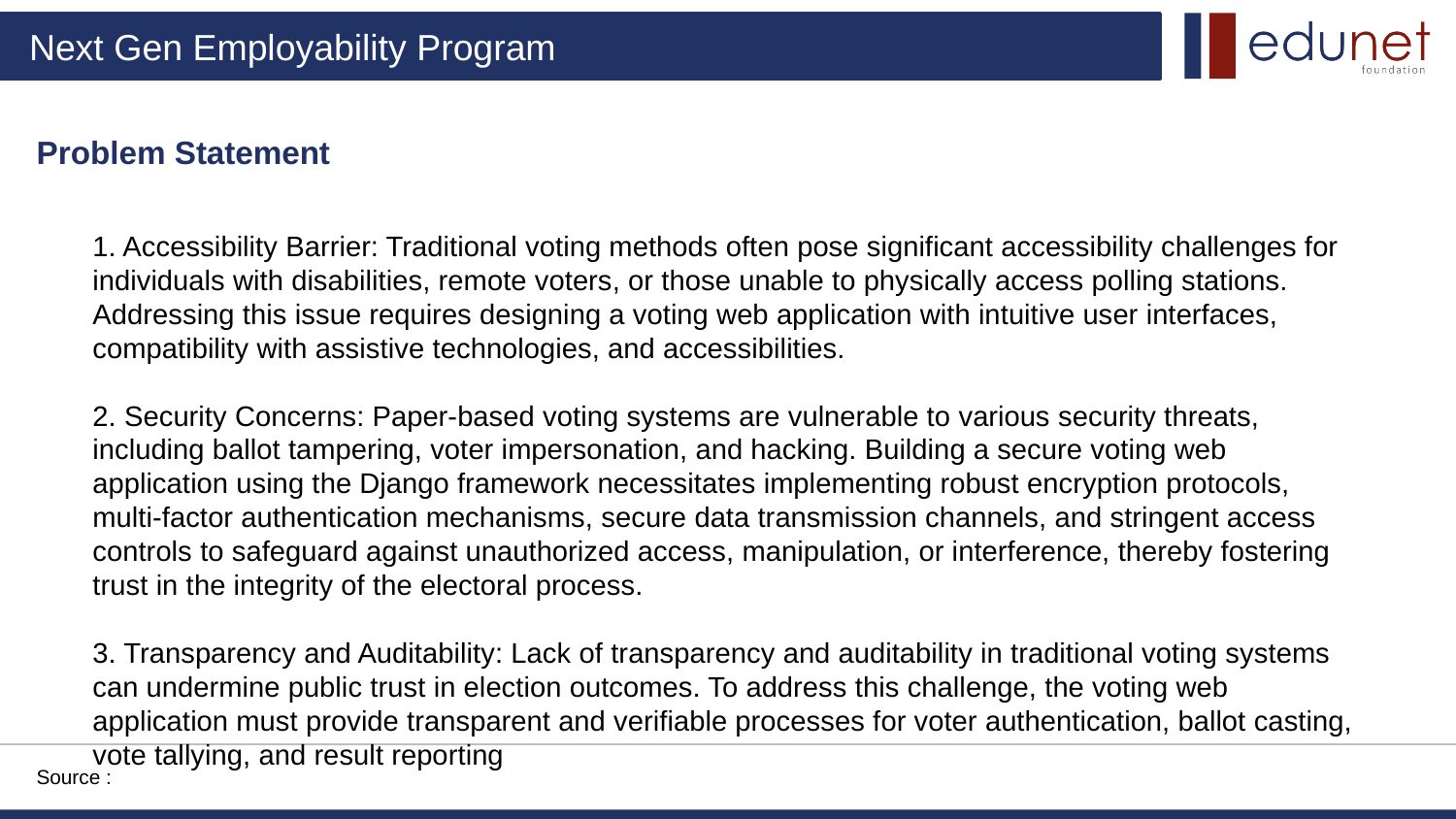

Problem Statement

1. Accessibility Barrier: Traditional voting methods often pose significant accessibility challenges for individuals with disabilities, remote voters, or those unable to physically access polling stations. Addressing this issue requires designing a voting web application with intuitive user interfaces, compatibility with assistive technologies, and accessibilities.

2. Security Concerns: Paper-based voting systems are vulnerable to various security threats, including ballot tampering, voter impersonation, and hacking. Building a secure voting web application using the Django framework necessitates implementing robust encryption protocols, multi-factor authentication mechanisms, secure data transmission channels, and stringent access controls to safeguard against unauthorized access, manipulation, or interference, thereby fostering trust in the integrity of the electoral process.

3. Transparency and Auditability: Lack of transparency and auditability in traditional voting systems can undermine public trust in election outcomes. To address this challenge, the voting web application must provide transparent and verifiable processes for voter authentication, ballot casting, vote tallying, and result reporting

Source :